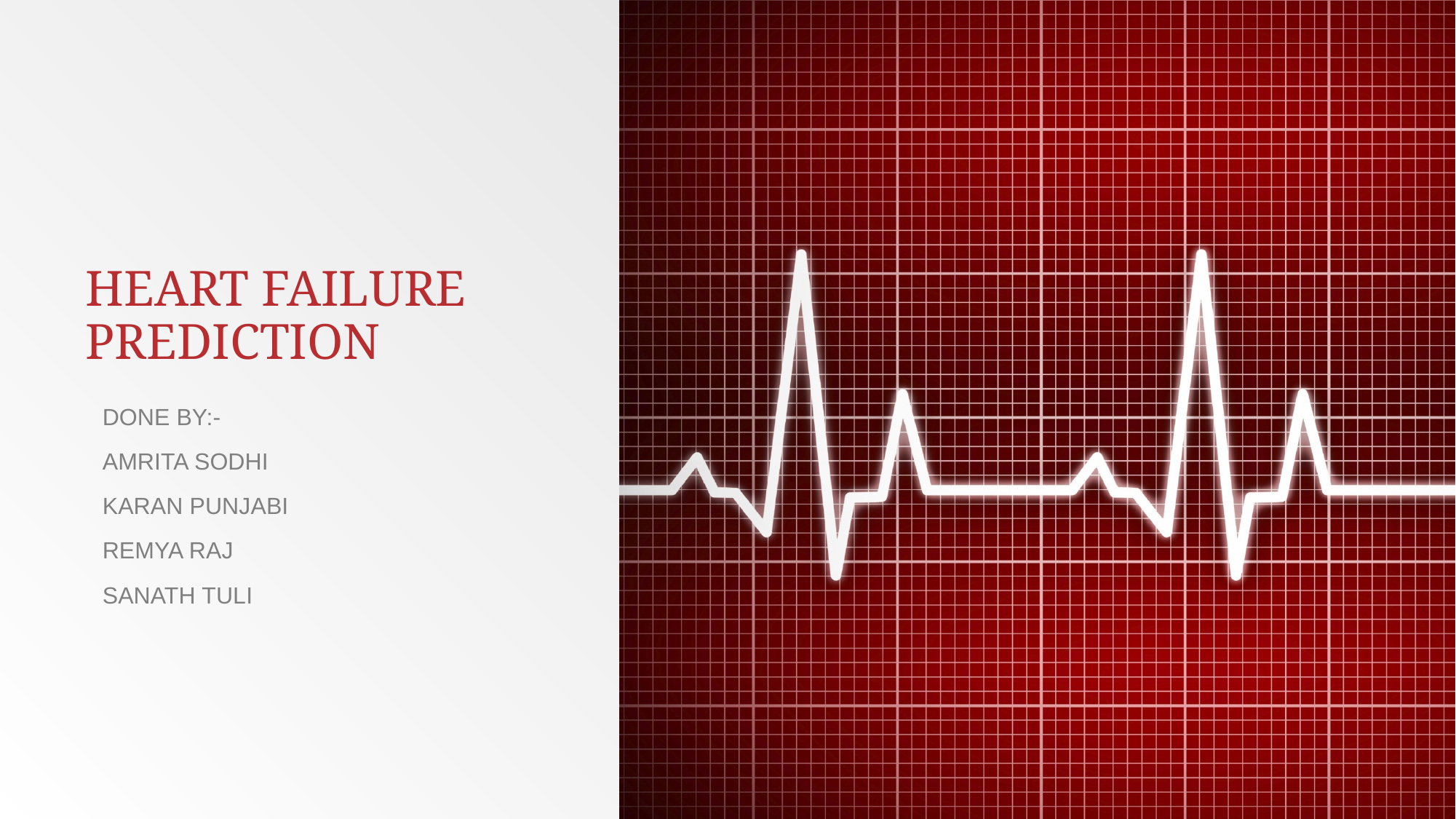

# HEART FAILURE PREDICTION
DONE BY:-
AMRITA SODHI
KARAN PUNJABI
REMYA RAJ
SANATH TULI